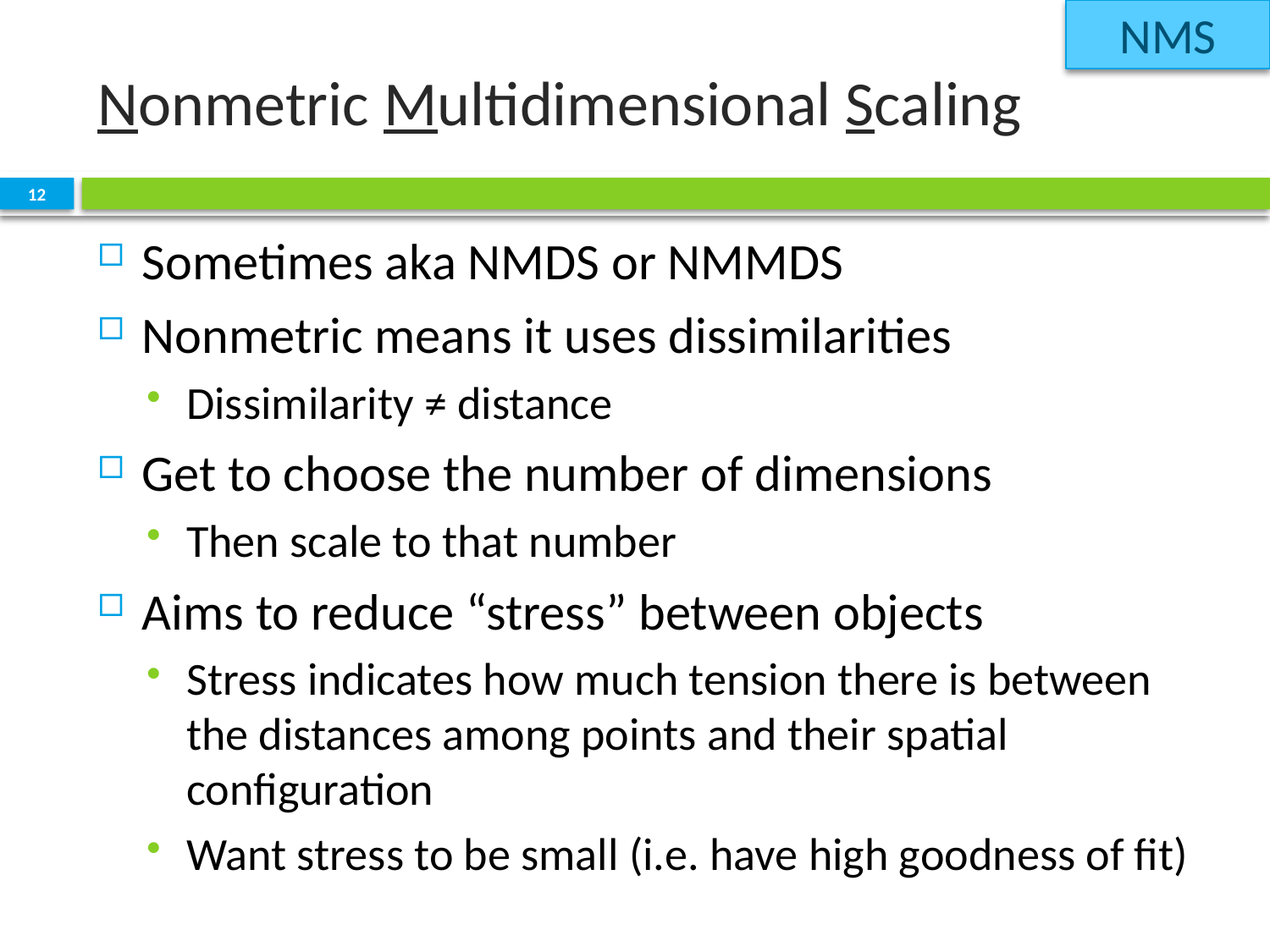

NMS
# Nonmetric Multidimensional Scaling
12
Sometimes aka NMDS or NMMDS
Nonmetric means it uses dissimilarities
Dissimilarity ≠ distance
Get to choose the number of dimensions
Then scale to that number
Aims to reduce “stress” between objects
Stress indicates how much tension there is between the distances among points and their spatial configuration
Want stress to be small (i.e. have high goodness of fit)